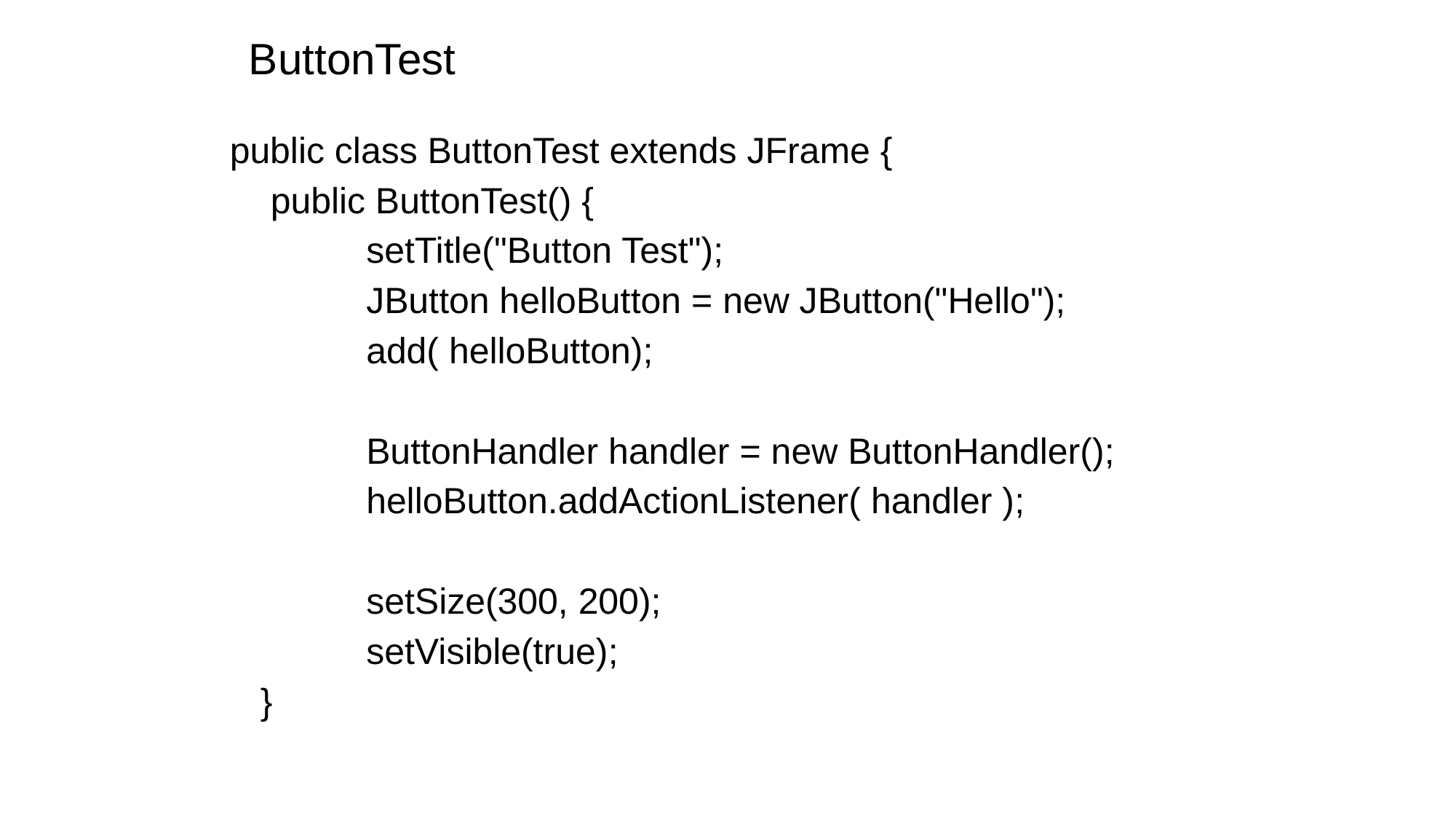

# ButtonTest
public class ButtonTest extends JFrame {
    public ButtonTest() {
		setTitle("Button Test");
		JButton helloButton = new JButton("Hello");
		add( helloButton);

		ButtonHandler handler = new ButtonHandler();
		helloButton.addActionListener( handler );

		setSize(300, 200);
		setVisible(true);
   }